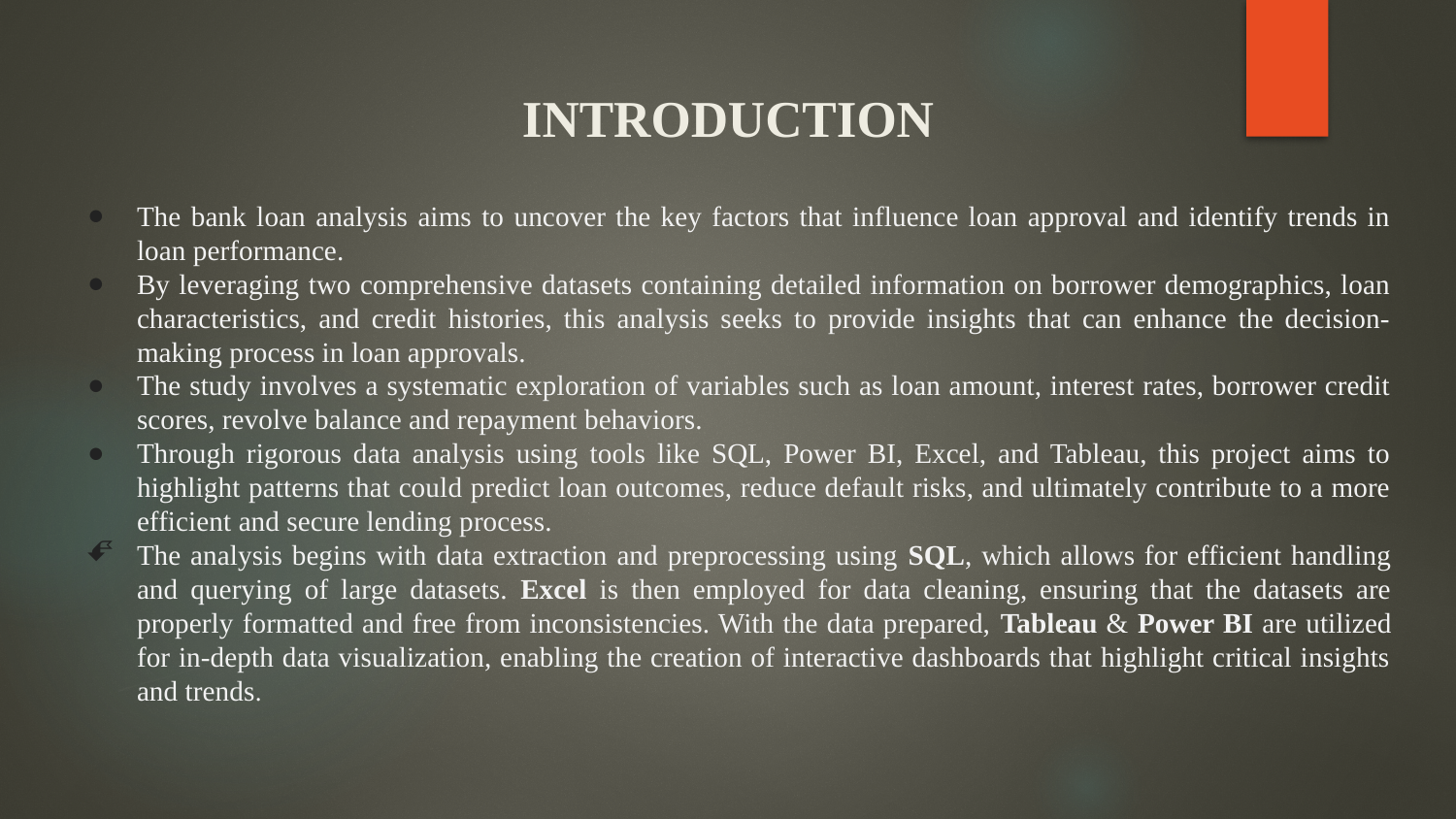

# INTRODUCTION
The bank loan analysis aims to uncover the key factors that influence loan approval and identify trends in loan performance.
By leveraging two comprehensive datasets containing detailed information on borrower demographics, loan characteristics, and credit histories, this analysis seeks to provide insights that can enhance the decision-making process in loan approvals.
The study involves a systematic exploration of variables such as loan amount, interest rates, borrower credit scores, revolve balance and repayment behaviors.
Through rigorous data analysis using tools like SQL, Power BI, Excel, and Tableau, this project aims to highlight patterns that could predict loan outcomes, reduce default risks, and ultimately contribute to a more efficient and secure lending process.
The analysis begins with data extraction and preprocessing using SQL, which allows for efficient handling and querying of large datasets. Excel is then employed for data cleaning, ensuring that the datasets are properly formatted and free from inconsistencies. With the data prepared, Tableau & Power BI are utilized for in-depth data visualization, enabling the creation of interactive dashboards that highlight critical insights and trends.